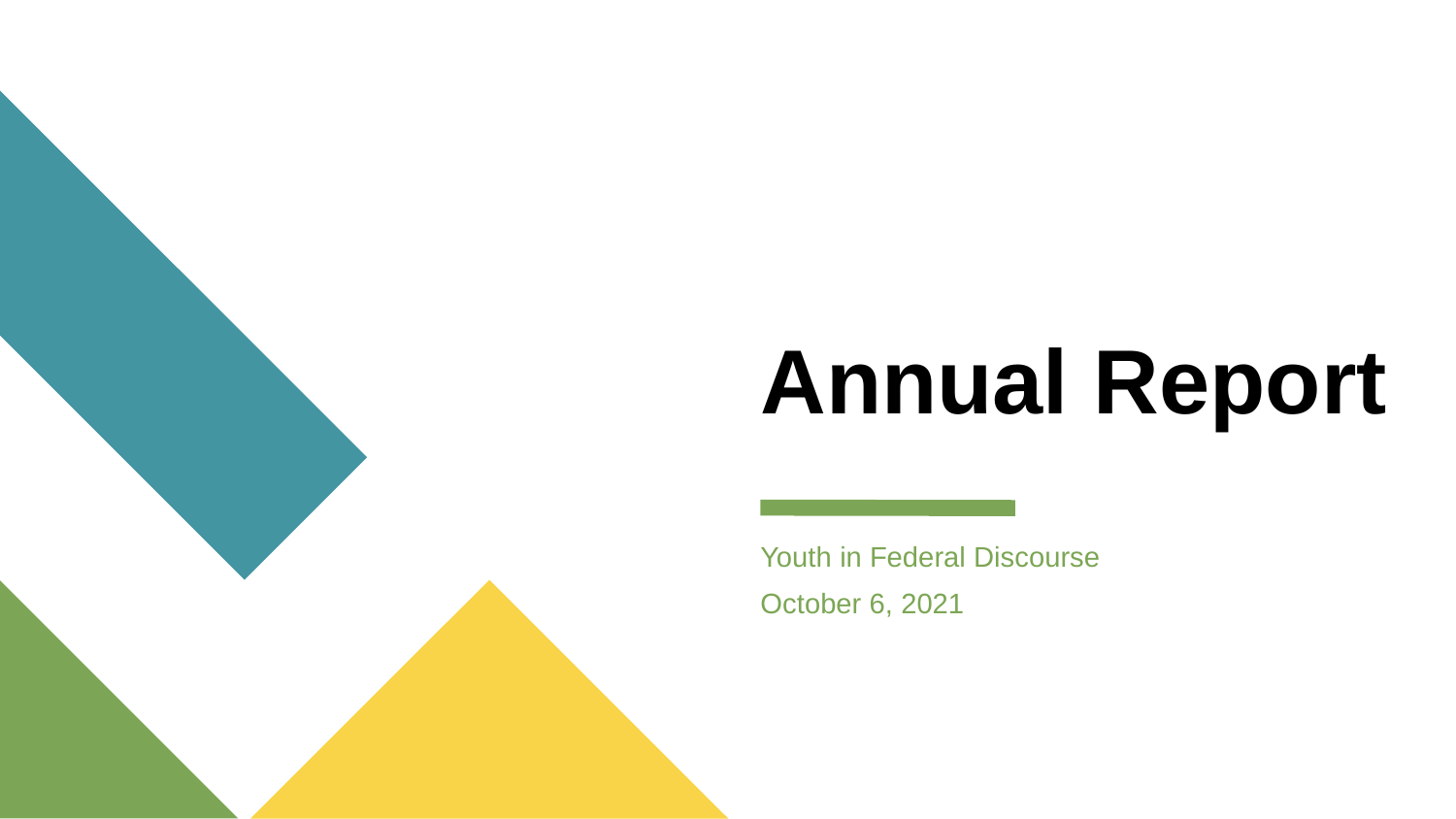

# Annual Report
Youth in Federal Discourse
October 6, 2021